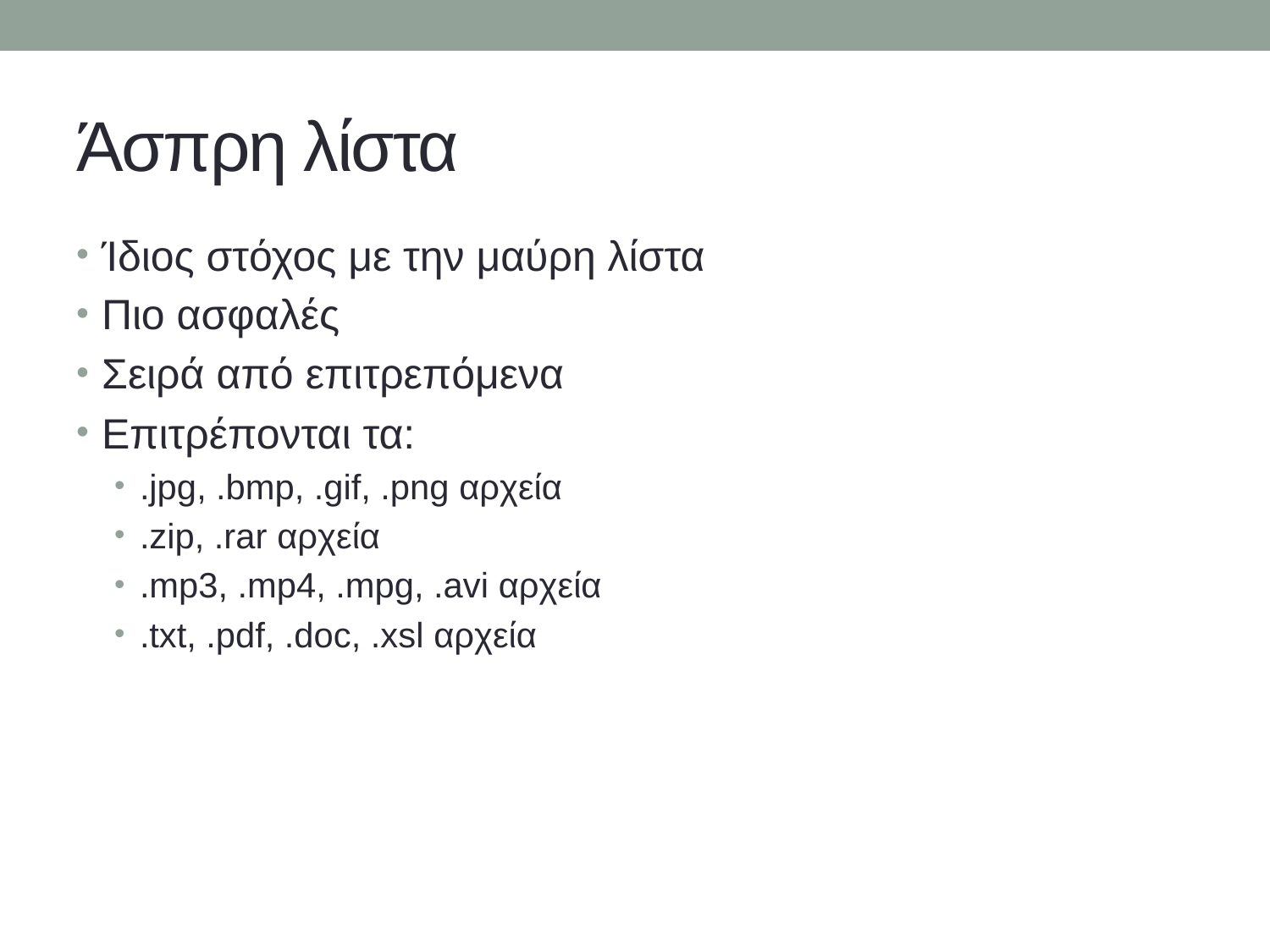

# Άσπρη λίστα
Ίδιος στόχος με την μαύρη λίστα
Πιο ασφαλές
Σειρά από επιτρεπόμενα
Επιτρέπονται τα:
.jpg, .bmp, .gif, .png αρχεία
.zip, .rar αρχεία
.mp3, .mp4, .mpg, .avi αρχεία
.txt, .pdf, .doc, .xsl αρχεία